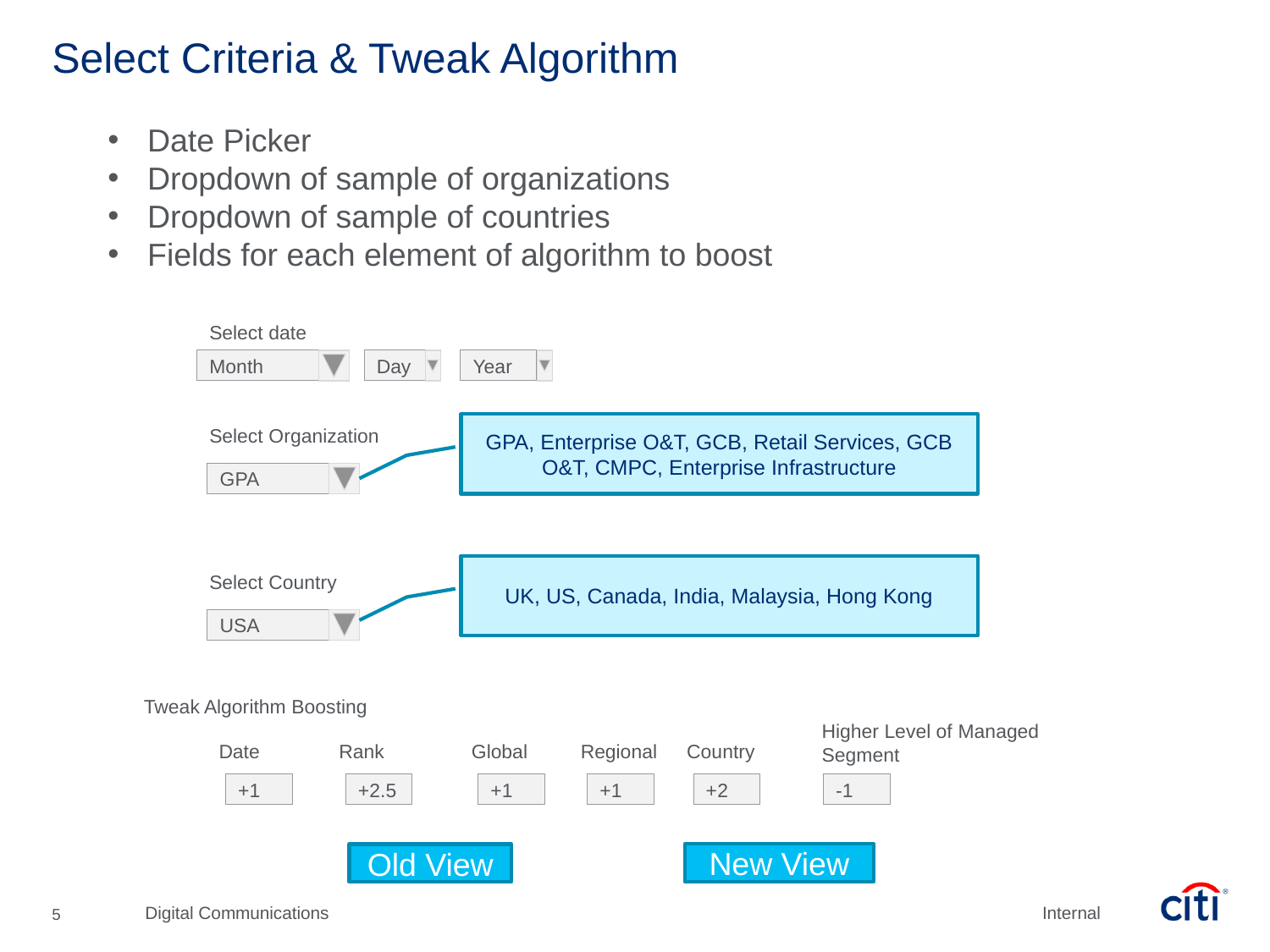

# Select Criteria & Tweak Algorithm
Date Picker
Dropdown of sample of organizations
Dropdown of sample of countries
Fields for each element of algorithm to boost
Select date
Month

Day

Year

GPA, Enterprise O&T, GCB, Retail Services, GCB O&T, CMPC, Enterprise Infrastructure
Select Organization
GPA

UK, US, Canada, India, Malaysia, Hong Kong
Select Country
USA

Tweak Algorithm Boosting
Higher Level of Managed Segment
Date
Rank
Global
Regional
Country
+1
+2.5
+1
+1
+2
-1
New View
Old View
5